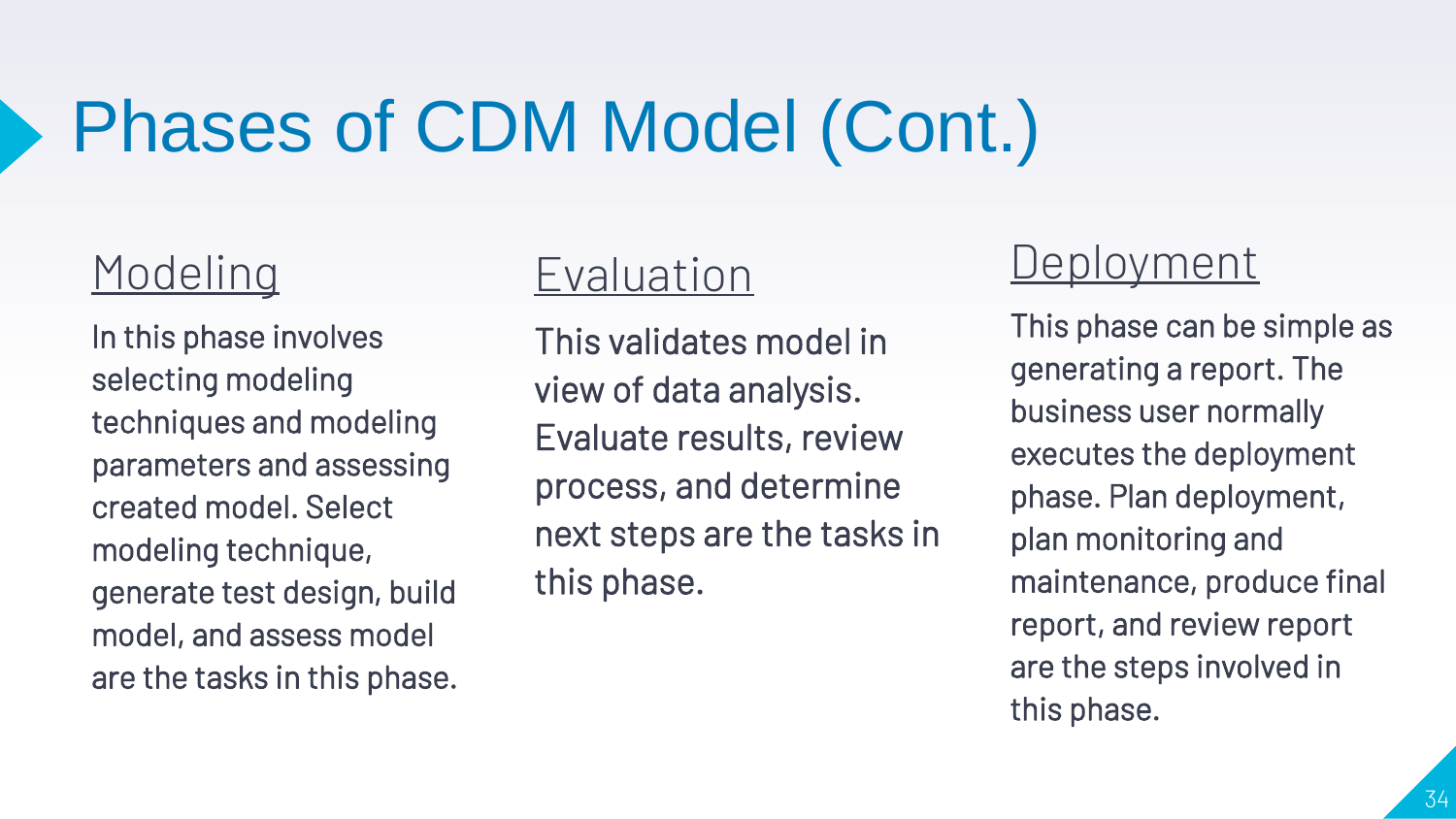

# Phases of CDM Model (Cont.)
Deployment
This phase can be simple as generating a report. The business user normally executes the deployment phase. Plan deployment, plan monitoring and maintenance, produce final report, and review report are the steps involved in this phase.

Modeling
In this phase involves selecting modeling techniques and modeling parameters and assessing created model. Select modeling technique, generate test design, build model, and assess model are the tasks in this phase.

Evaluation
This validates model in view of data analysis. Evaluate results, review process, and determine next steps are the tasks in this phase.
34